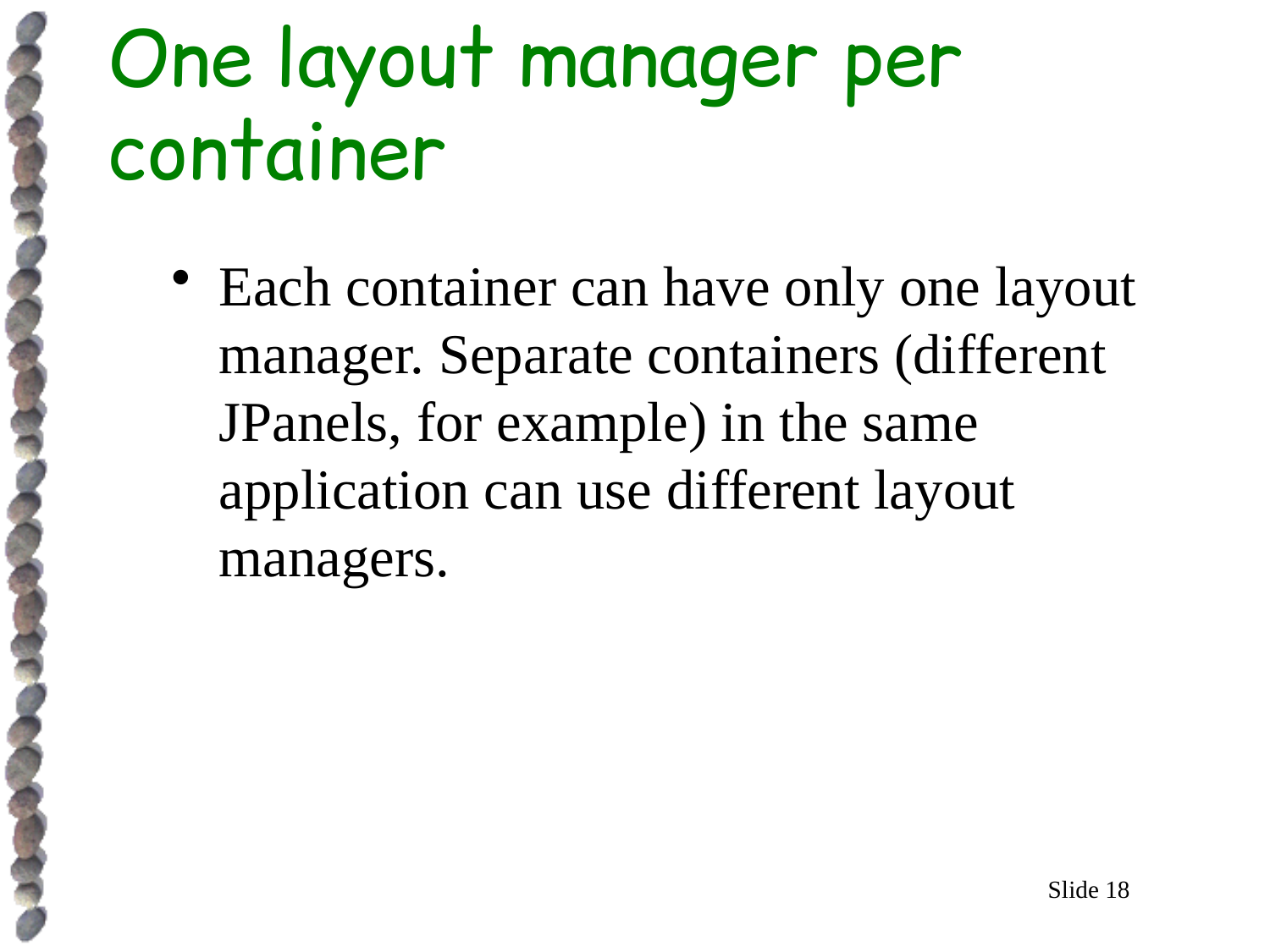

# One layout manager per container
Each container can have only one layout manager. Separate containers (different JPanels, for example) in the same application can use different layout managers.
Slide 18